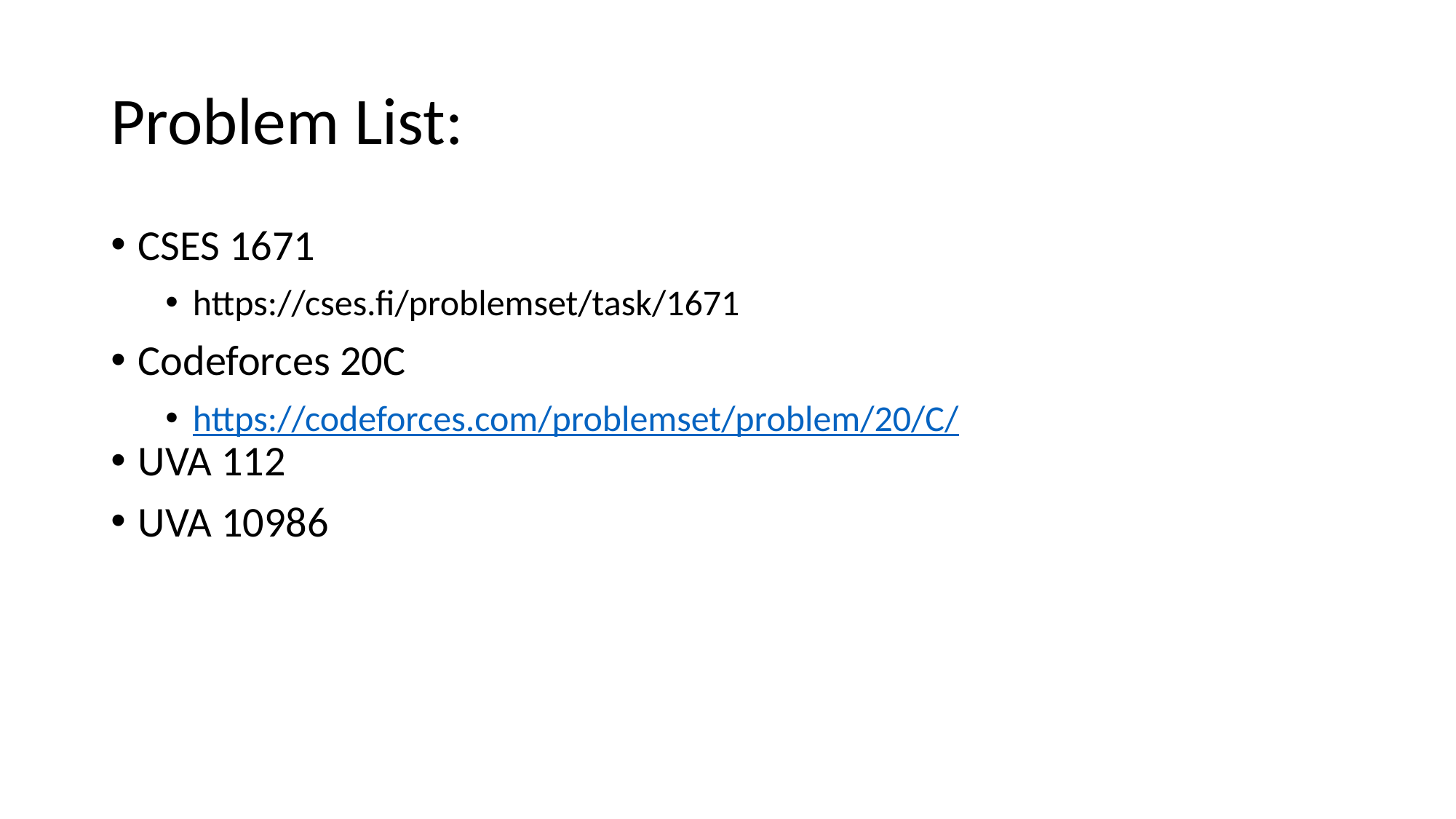

# Problem List:
CSES 1671
https://cses.fi/problemset/task/1671
Codeforces 20C
https://codeforces.com/problemset/problem/20/C/
UVA 112
UVA 10986